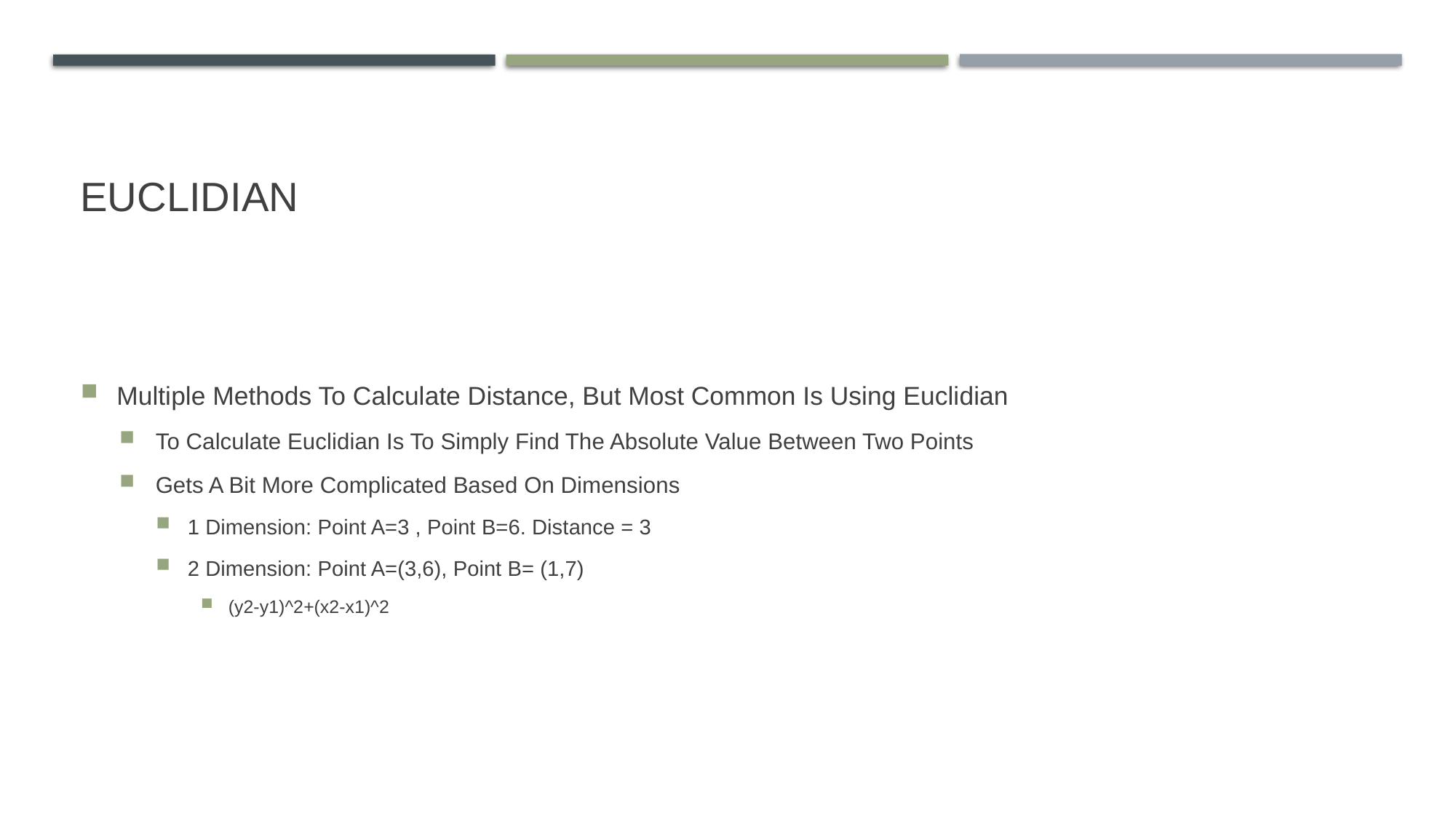

# Euclidian
Multiple Methods To Calculate Distance, But Most Common Is Using Euclidian
To Calculate Euclidian Is To Simply Find The Absolute Value Between Two Points
Gets A Bit More Complicated Based On Dimensions
1 Dimension: Point A=3 , Point B=6. Distance = 3
2 Dimension: Point A=(3,6), Point B= (1,7)
(y2-y1)^2+(x2-x1)^2